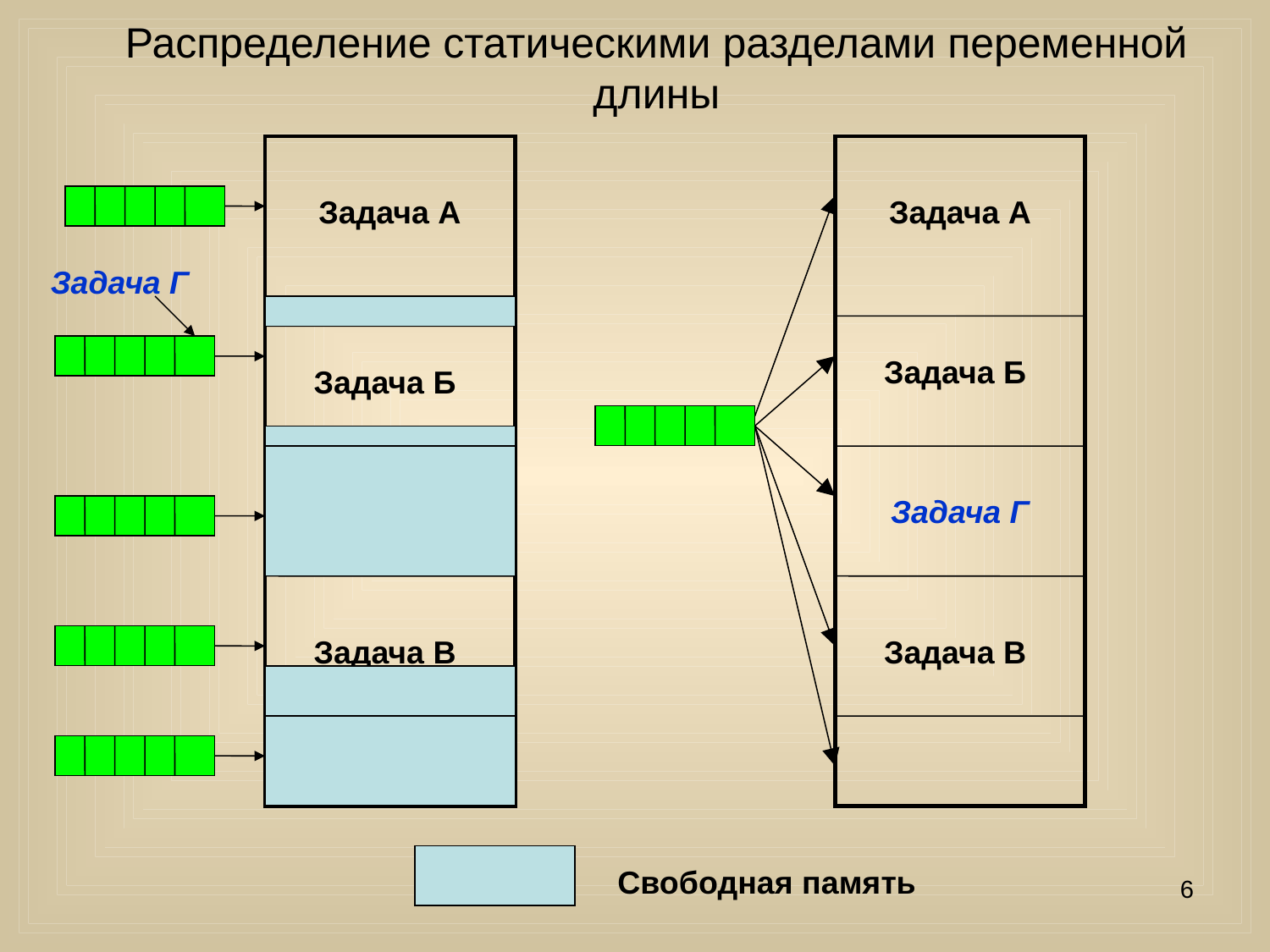

# Распределение статическими разделами переменной длины

Задача А
Задача А

Задача Г

Задача Б

Задача Б

Задача Г

Задача В
Задача В

Свободная память
6